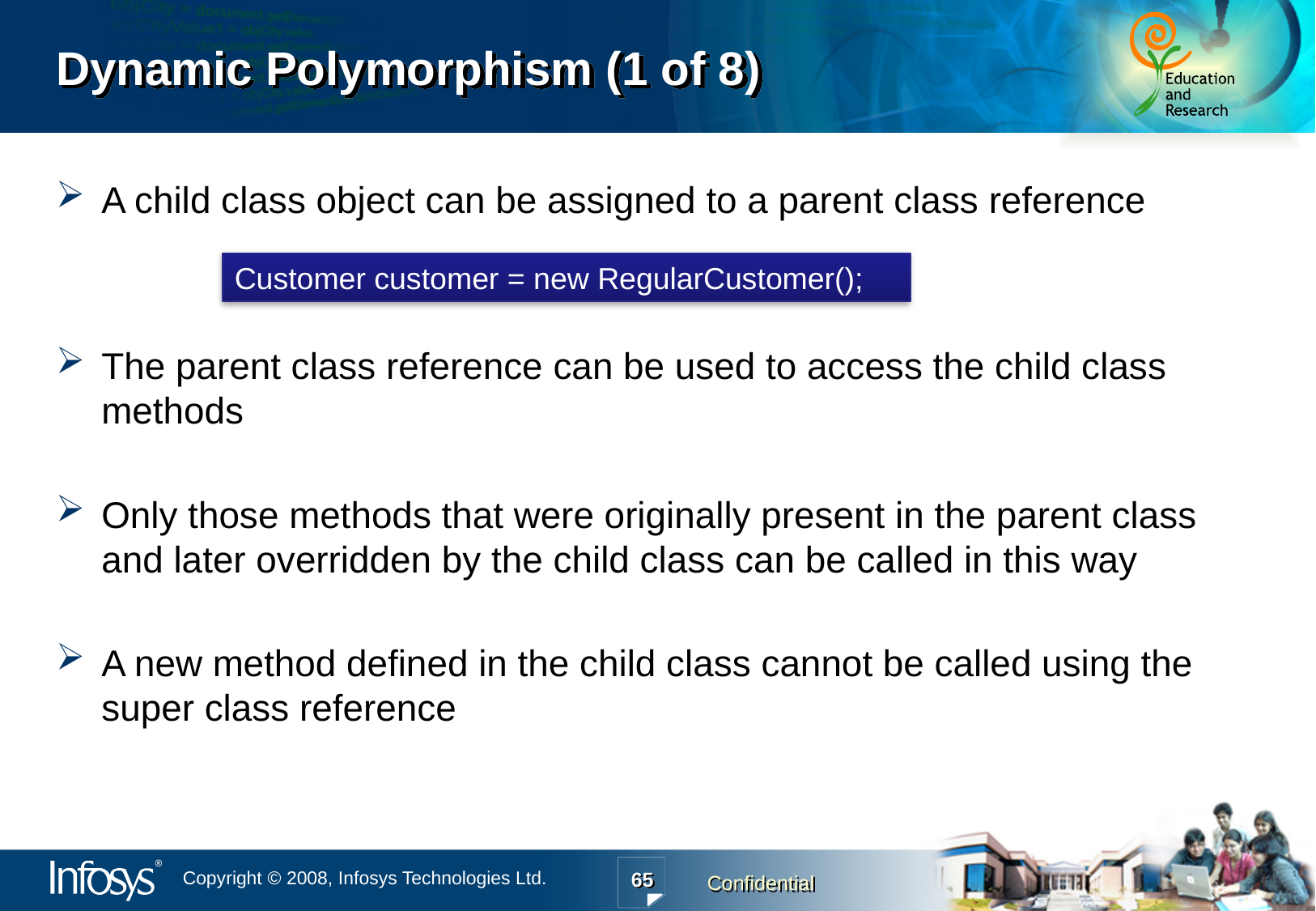

# Dynamic Polymorphism (1 of 8)
A child class object can be assigned to a parent class reference

The parent class reference can be used to access the child class methods

Only those methods that were originally present in the parent class and later overridden by the child class can be called in this way

A new method defined in the child class cannot be called using the super class reference
Customer customer = new RegularCustomer();
65